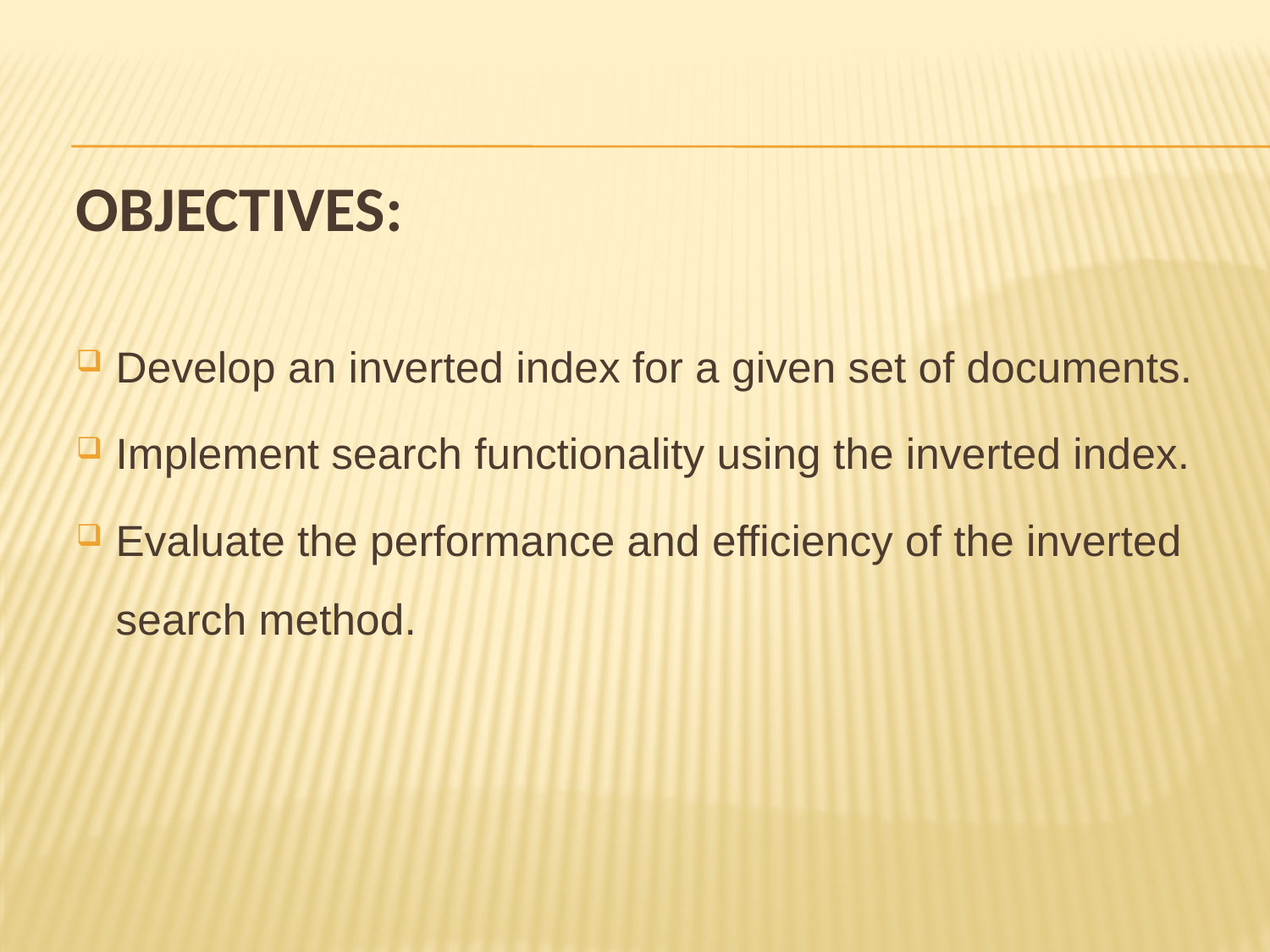

# Objectives:
Develop an inverted index for a given set of documents.
Implement search functionality using the inverted index.
Evaluate the performance and efficiency of the inverted search method.